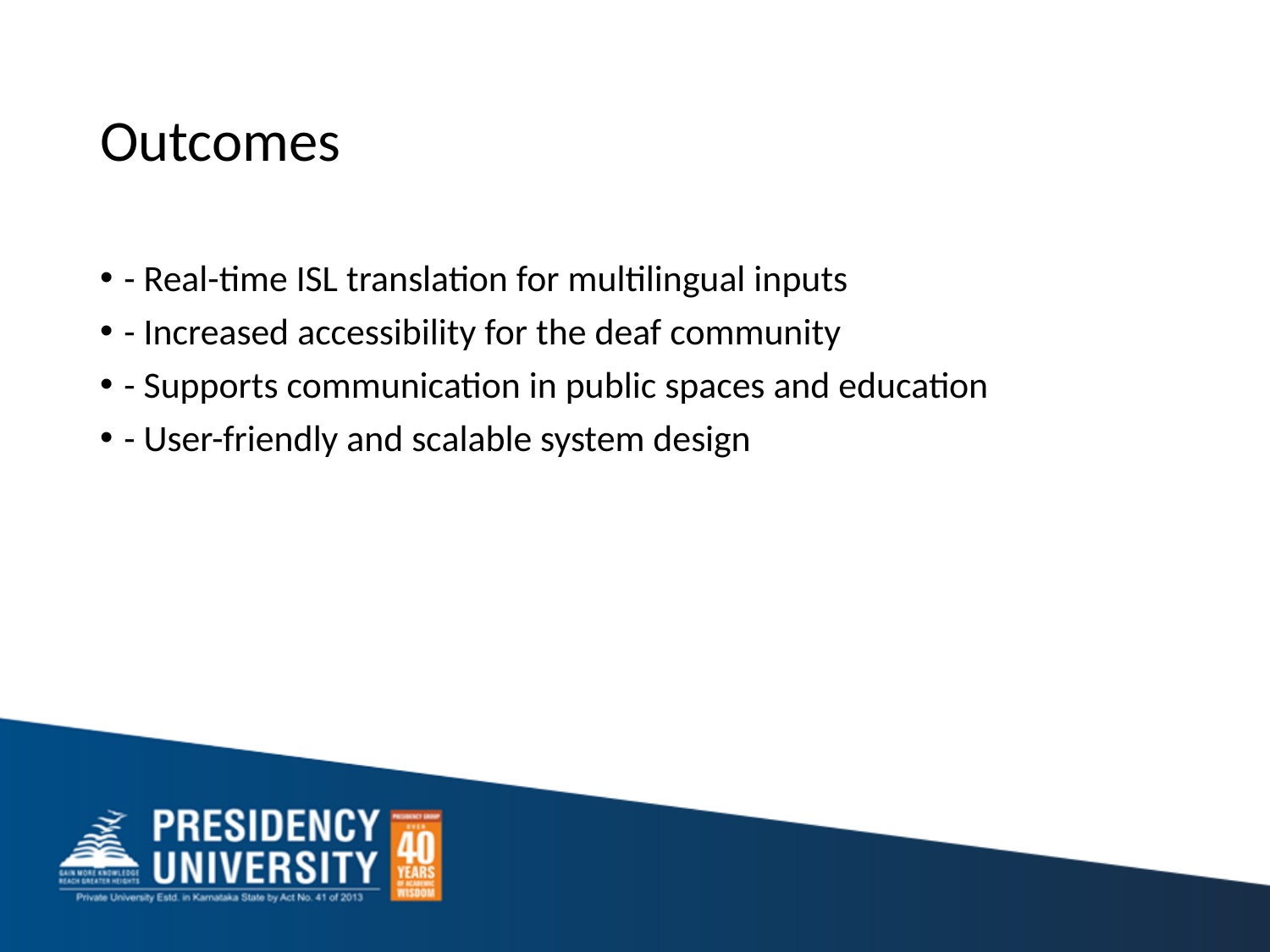

# Outcomes
- Real-time ISL translation for multilingual inputs
- Increased accessibility for the deaf community
- Supports communication in public spaces and education
- User-friendly and scalable system design